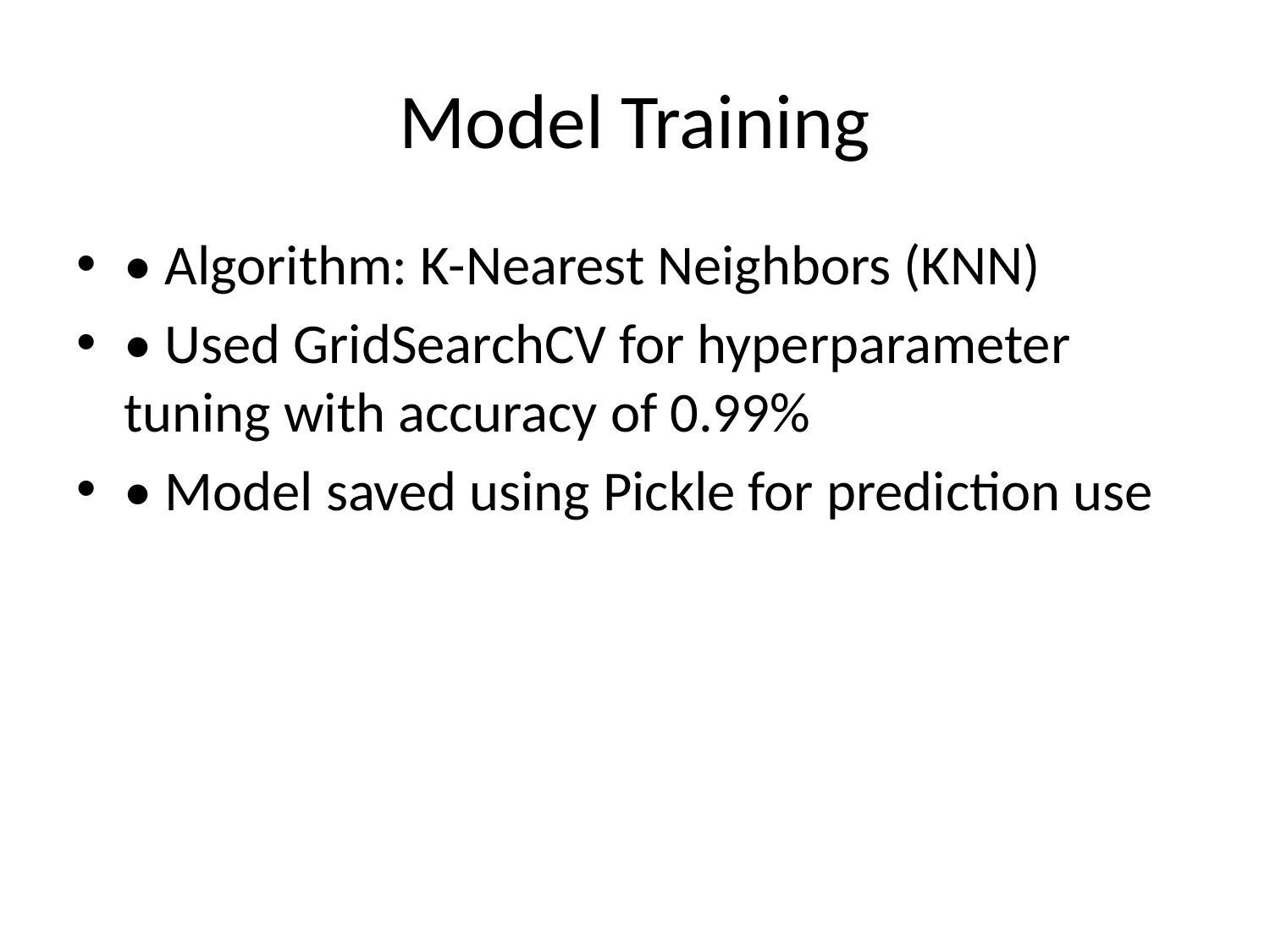

# Model Training
• Algorithm: K-Nearest Neighbors (KNN)
• Used GridSearchCV for hyperparameter tuning with accuracy of 0.99%
• Model saved using Pickle for prediction use